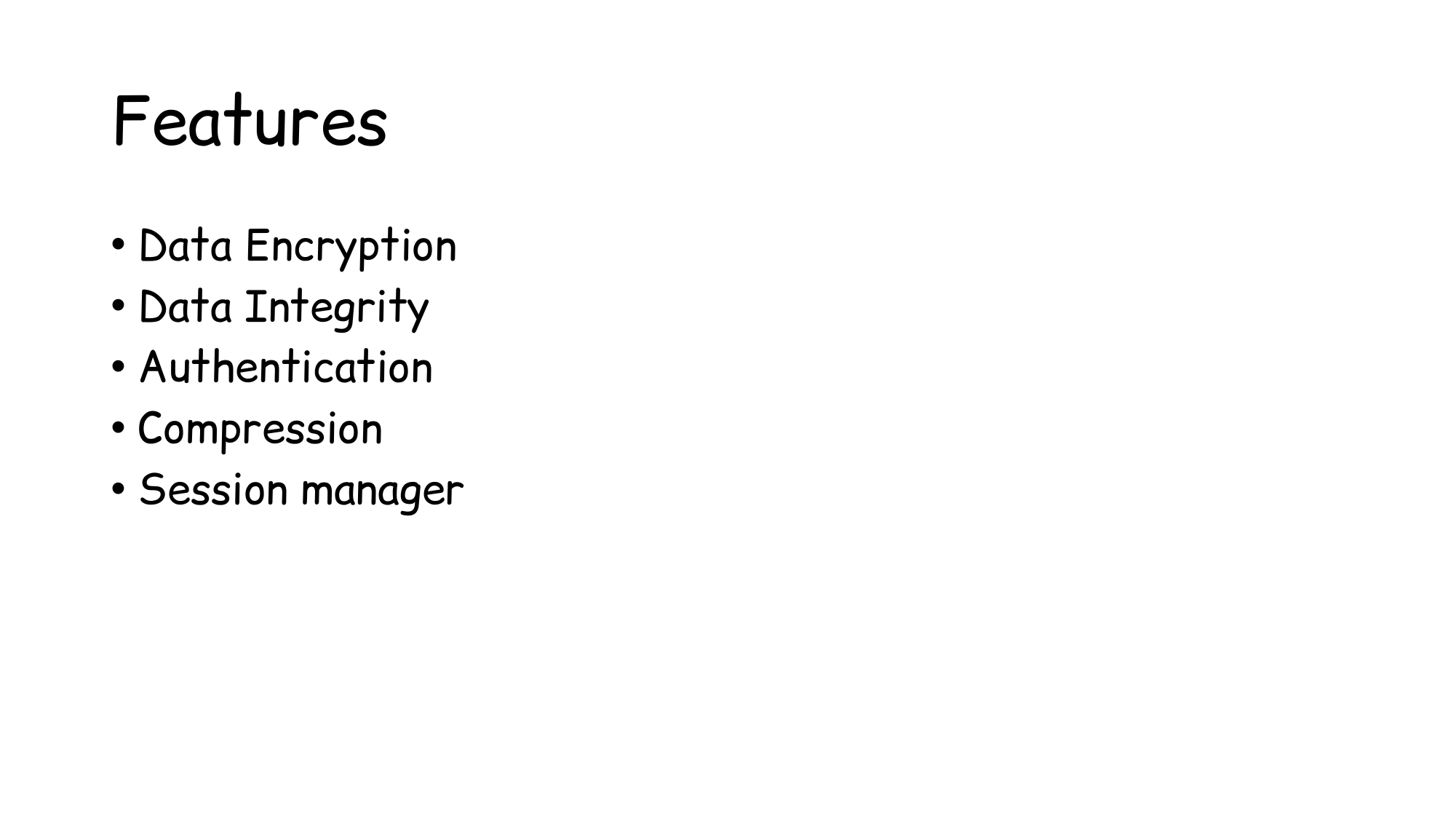

# Features
Data Encryption
Data Integrity
Authentication
Compression
Session manager